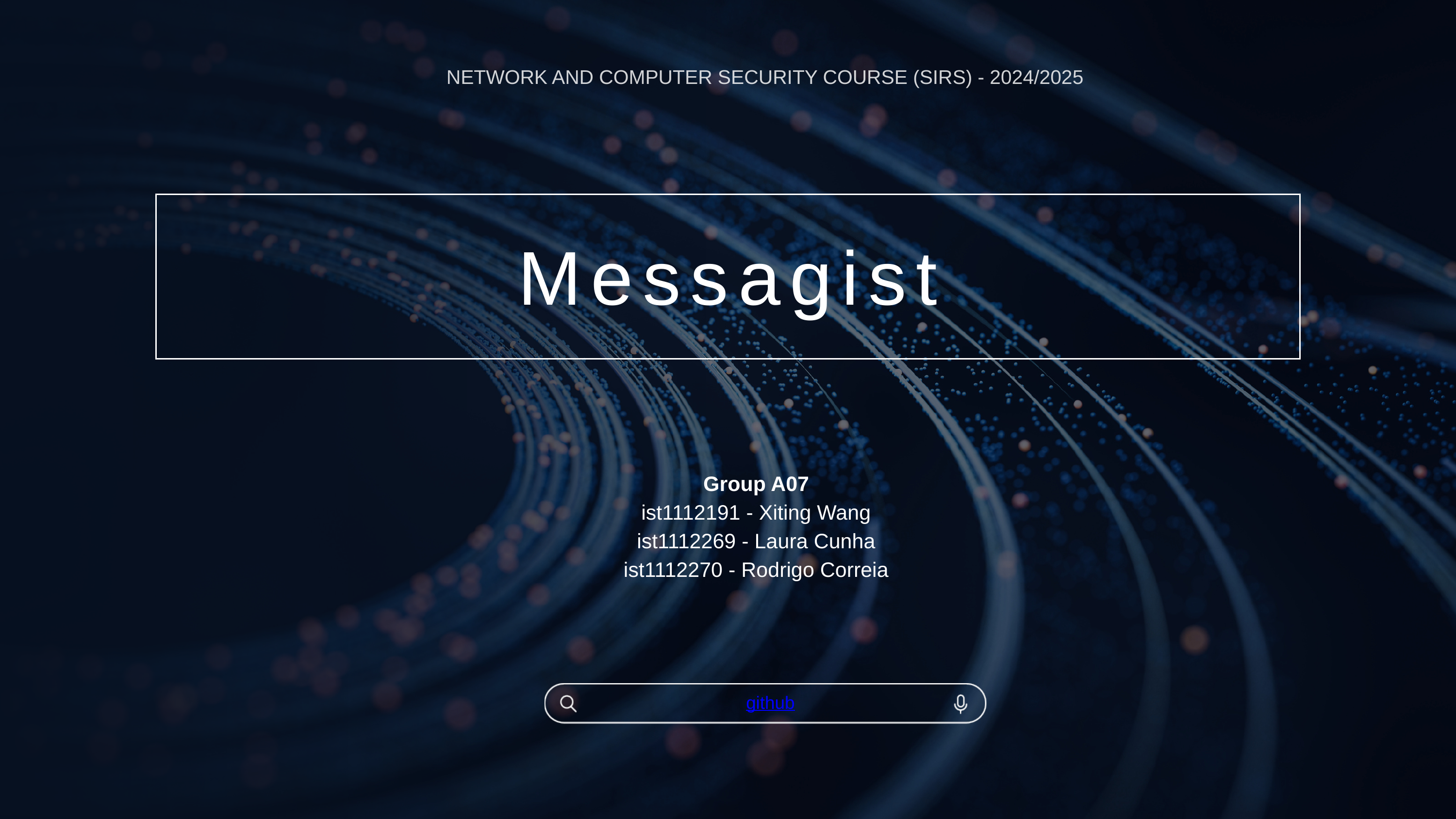

NETWORK AND COMPUTER SECURITY COURSE (SIRS) - 2024/2025

Messagist
Group A07
ist1112191 - Xiting Wang
ist1112269 - Laura Cunha
ist1112270 - Rodrigo Correia

github